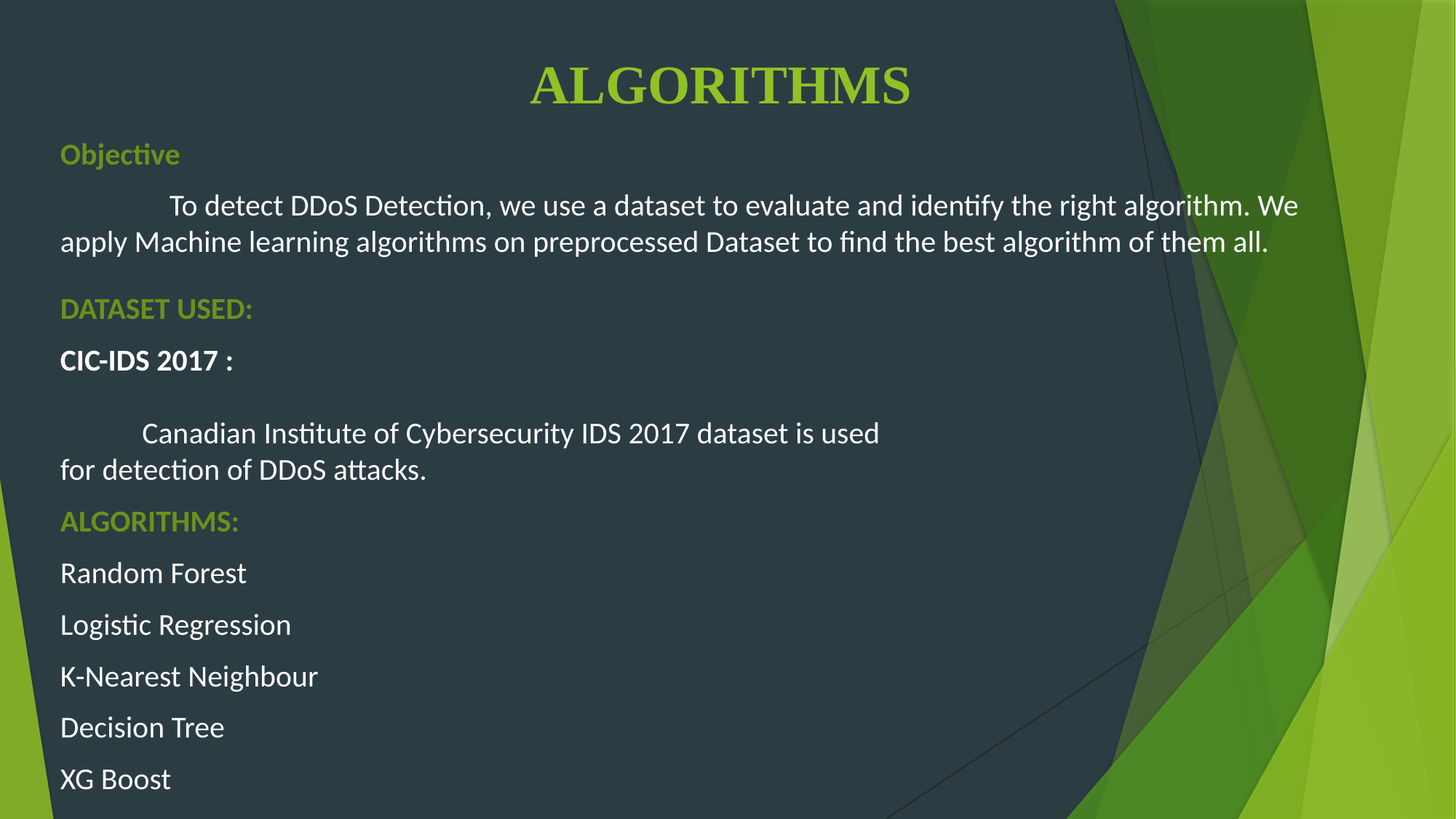

# ALGORITHMS
Objective
	To detect DDoS Detection, we use a dataset to evaluate and identify the right algorithm. We apply Machine learning algorithms on preprocessed Dataset to find the best algorithm of them all.
DATASET USED:
CIC-IDS 2017 :
Canadian Institute of Cybersecurity IDS 2017 dataset is used
for detection of DDoS attacks.
ALGORITHMS:
Random Forest
Logistic Regression
K-Nearest Neighbour
Decision Tree
XG Boost